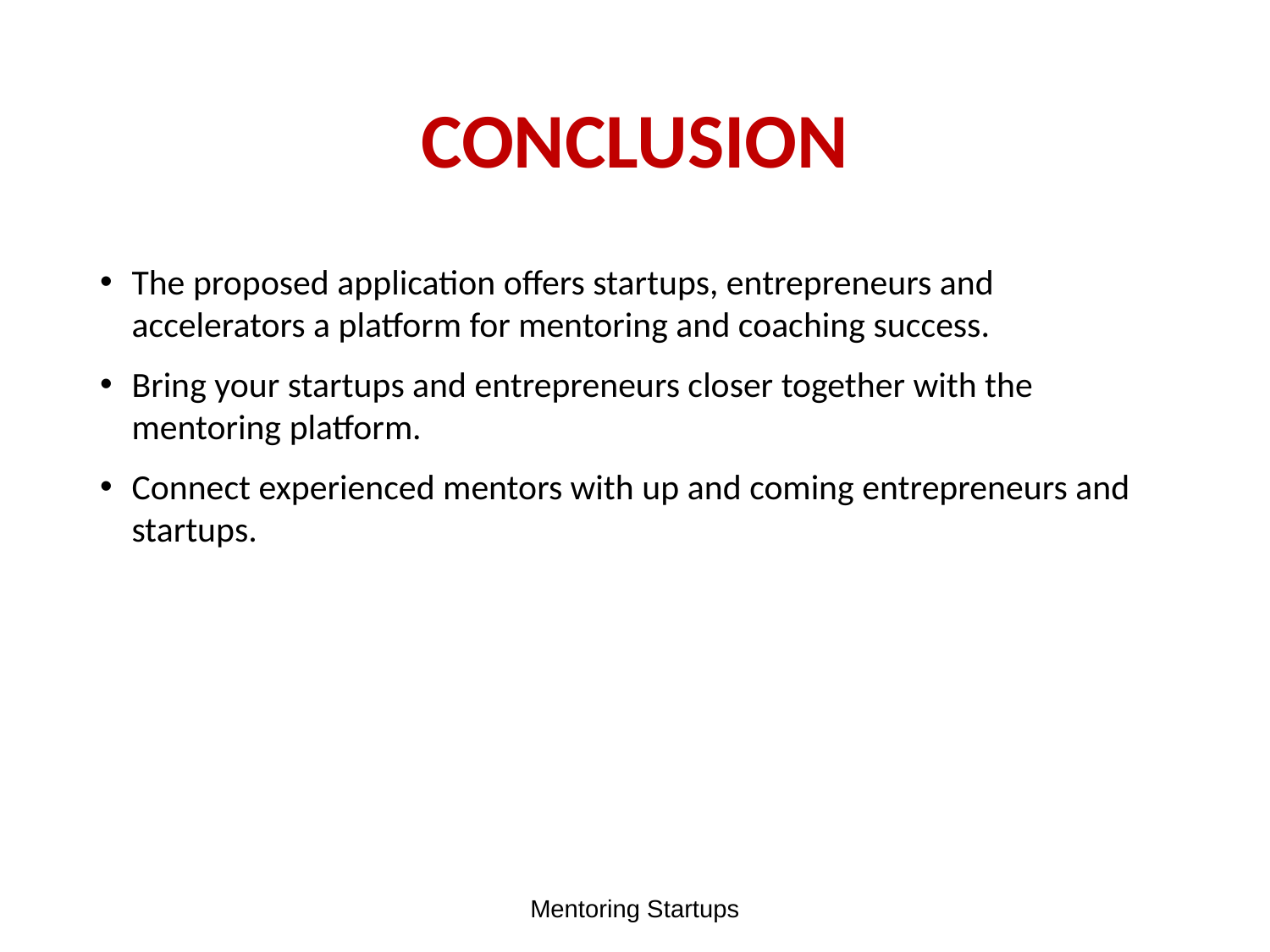

# CONCLUSION
The proposed application offers startups, entrepreneurs and accelerators a platform for mentoring and coaching success.
Bring your startups and entrepreneurs closer together with the mentoring platform.
Connect experienced mentors with up and coming entrepreneurs and startups.

Mentoring Startups